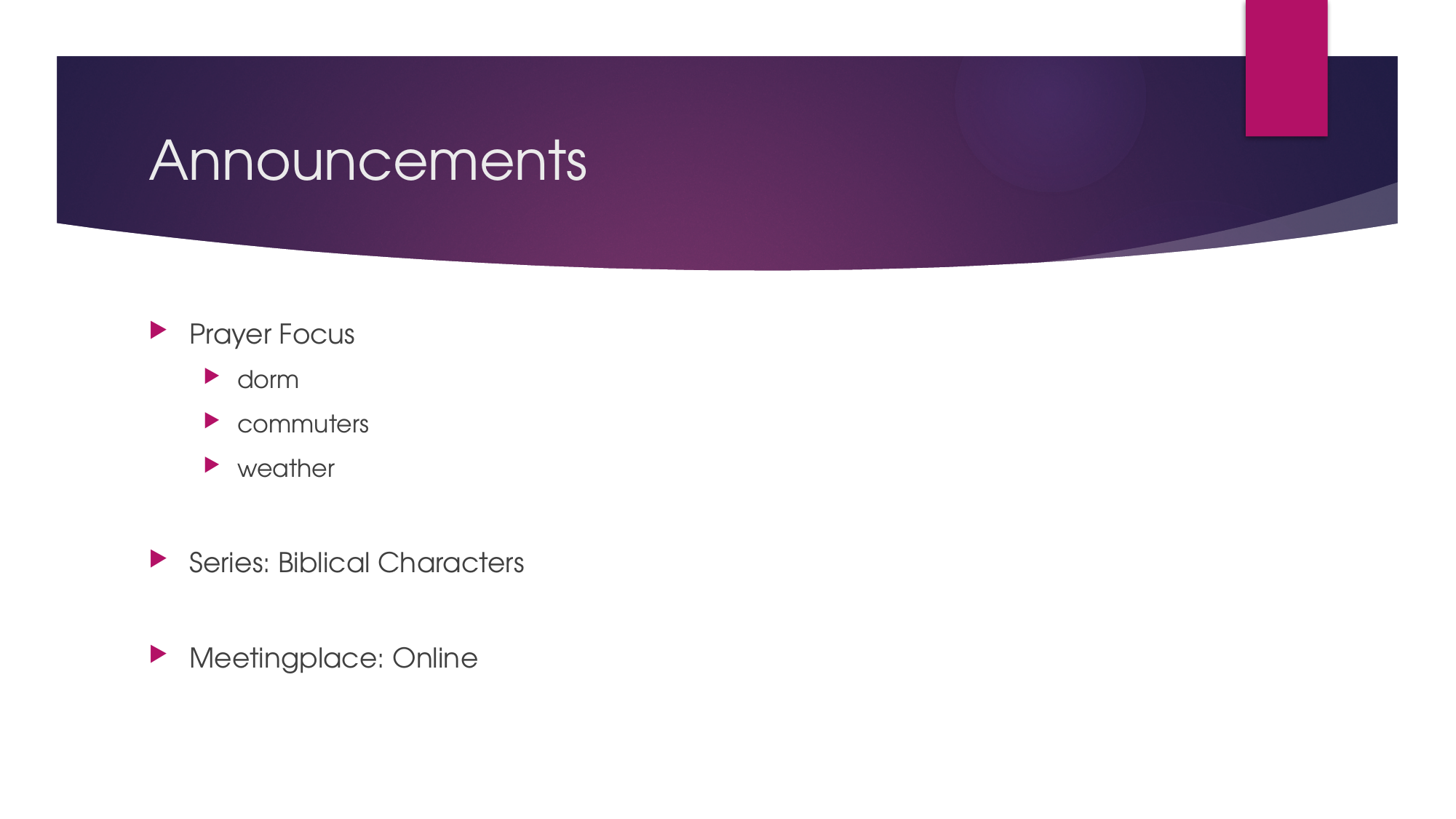

# Announcements
Prayer Focus
dorm
commuters
weather

Series: Biblical Characters

Meetingplace: Online